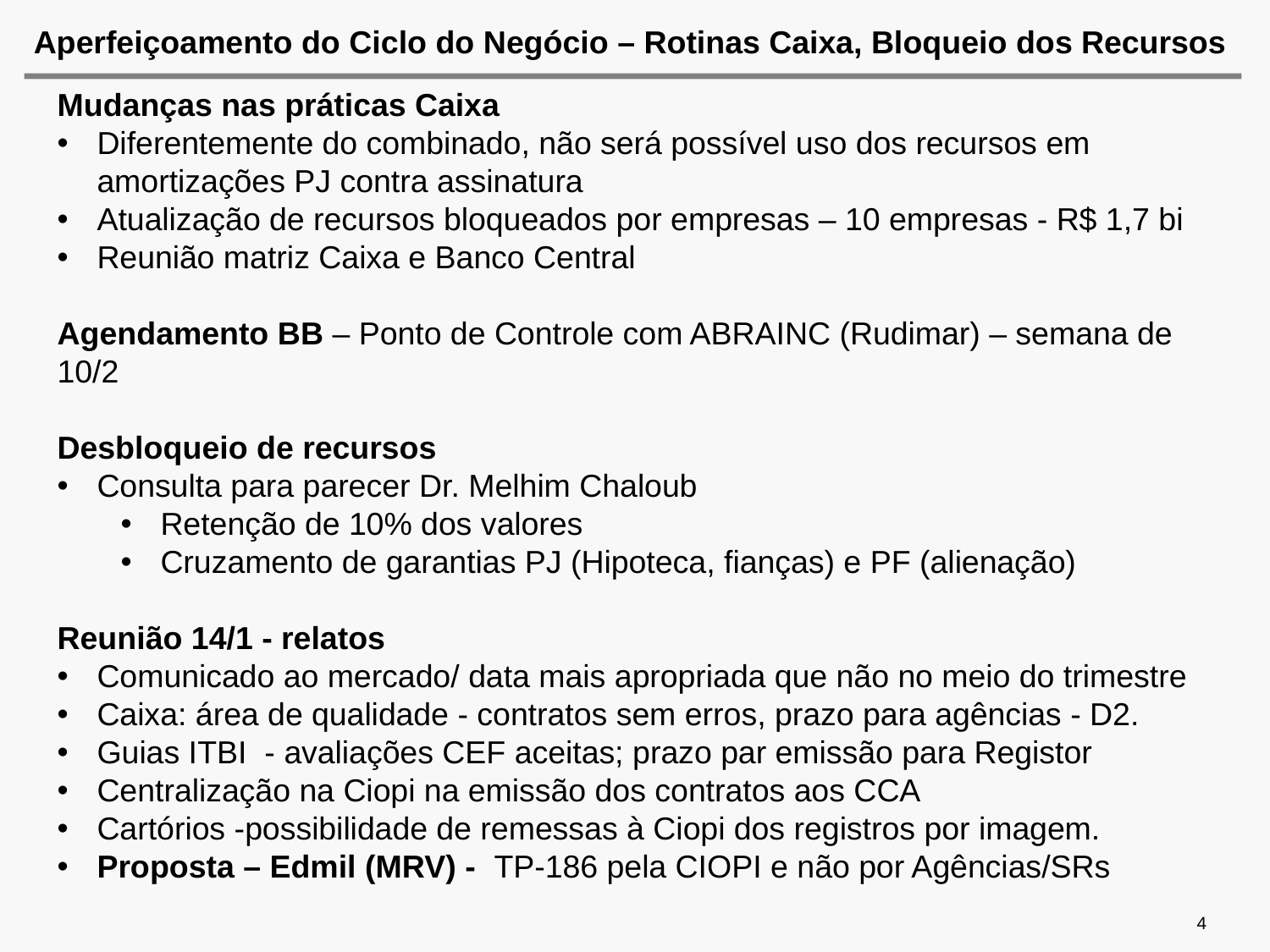

# Aperfeiçoamento do Ciclo do Negócio – Rotinas Caixa, Bloqueio dos Recursos

Mudanças nas práticas Caixa
Diferentemente do combinado, não será possível uso dos recursos em amortizações PJ contra assinatura
Atualização de recursos bloqueados por empresas – 10 empresas - R$ 1,7 bi
Reunião matriz Caixa e Banco Central

Agendamento BB – Ponto de Controle com ABRAINC (Rudimar) – semana de 10/2

Desbloqueio de recursos
Consulta para parecer Dr. Melhim Chaloub
Retenção de 10% dos valores
Cruzamento de garantias PJ (Hipoteca, fianças) e PF (alienação)

Reunião 14/1 - relatos
Comunicado ao mercado/ data mais apropriada que não no meio do trimestre
Caixa: área de qualidade - contratos sem erros, prazo para agências - D2.
Guias ITBI  - avaliações CEF aceitas; prazo par emissão para Registor
Centralização na Ciopi na emissão dos contratos aos CCA
Cartórios -possibilidade de remessas à Ciopi dos registros por imagem.
Proposta – Edmil (MRV) -  TP-186 pela CIOPI e não por Agências/SRs

4